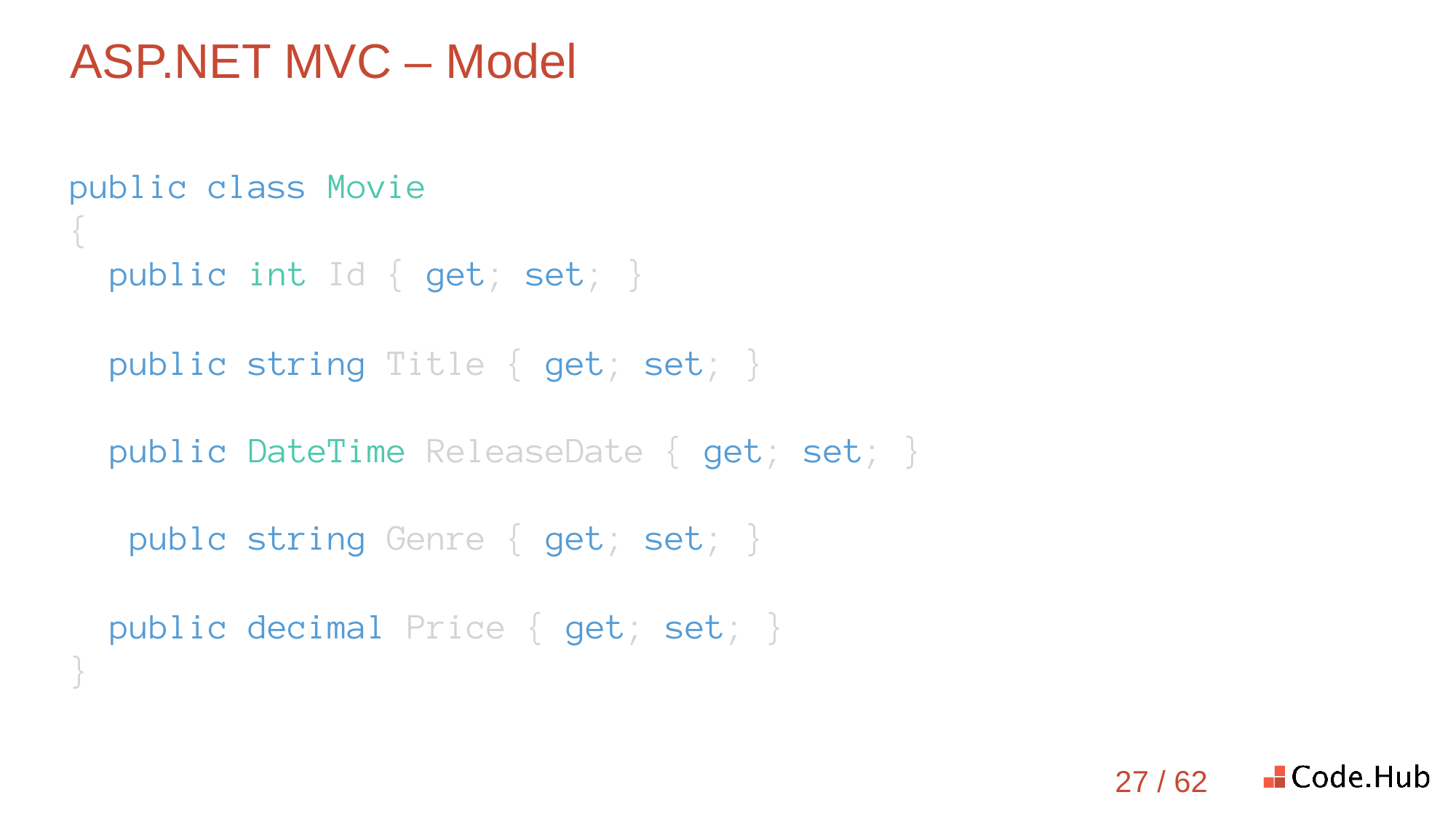

# ASP.NET MVC – Model
public class Movie
{
public int Id { get; set; }

public string Title { get; set; }
public DateTime ReleaseDate { get; set; }  publc string Genre { get; set; }

public decimal Price { get; set; }
}
27 / 62